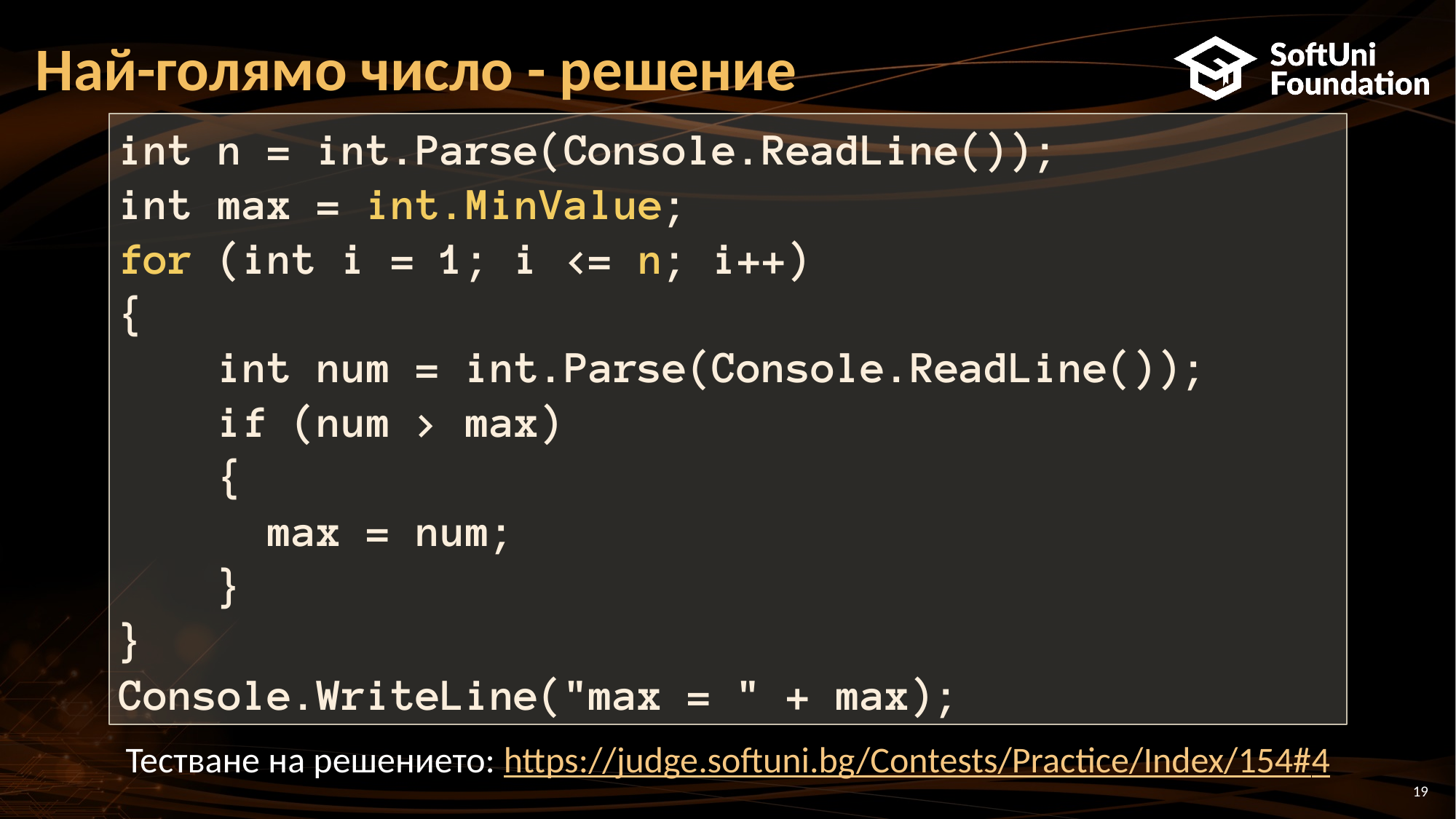

# Най-голямо число - решение
int n = int.Parse(Console.ReadLine());
int max = int.MinValue;
for (int i = 1; i <= n; i++)
{
    int num = int.Parse(Console.ReadLine());
    if (num > max)
    {
      max = num;
    }
}
Console.WriteLine("max = " + max);
Тестване на решението: https://judge.softuni.bg/Contests/Practice/Index/154#4
19